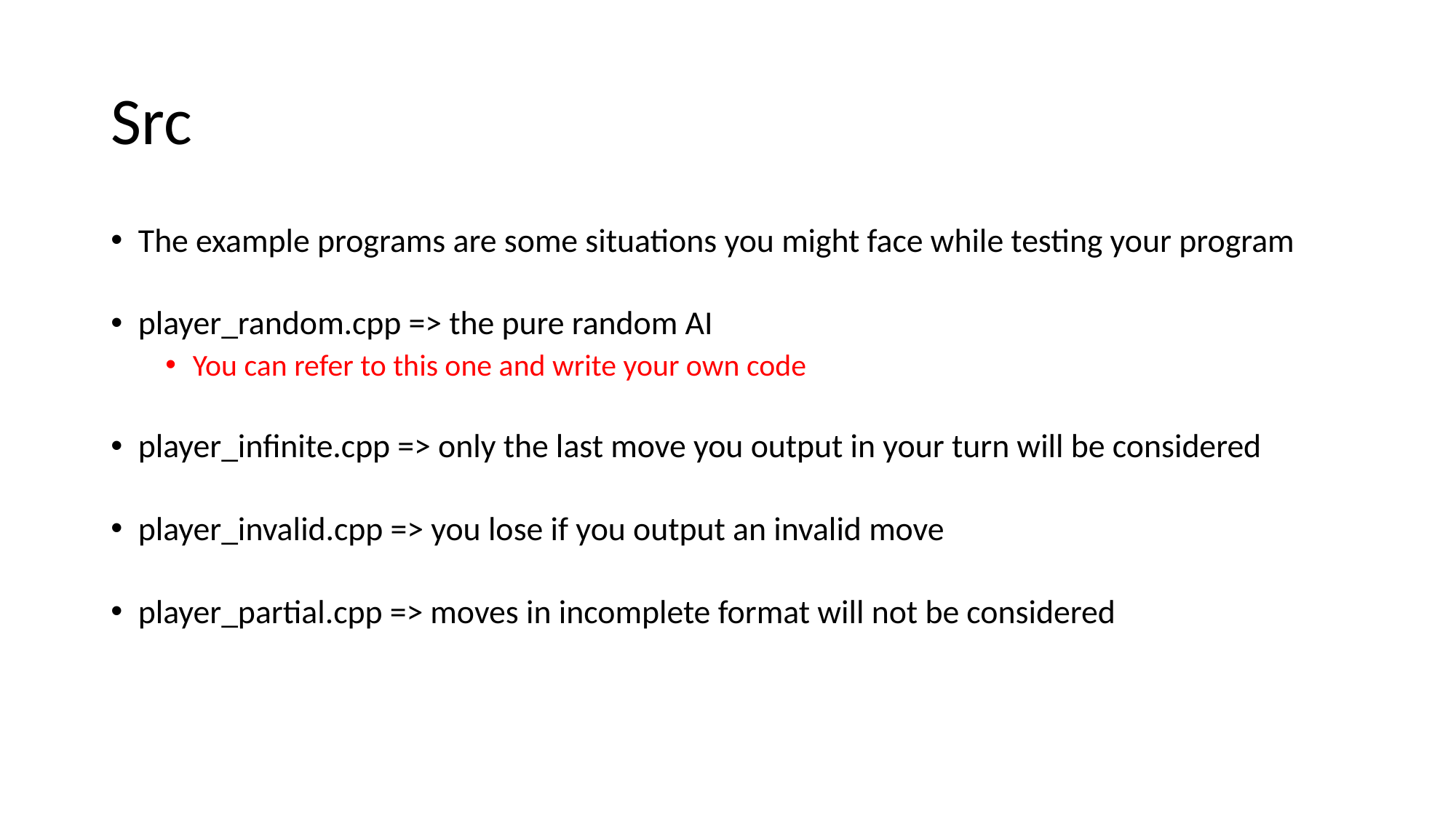

# Src
The example programs are some situations you might face while testing your program

player_random.cpp => the pure random AI
You can refer to this one and write your own code

player_infinite.cpp => only the last move you output in your turn will be considered

player_invalid.cpp => you lose if you output an invalid move

player_partial.cpp => moves in incomplete format will not be considered